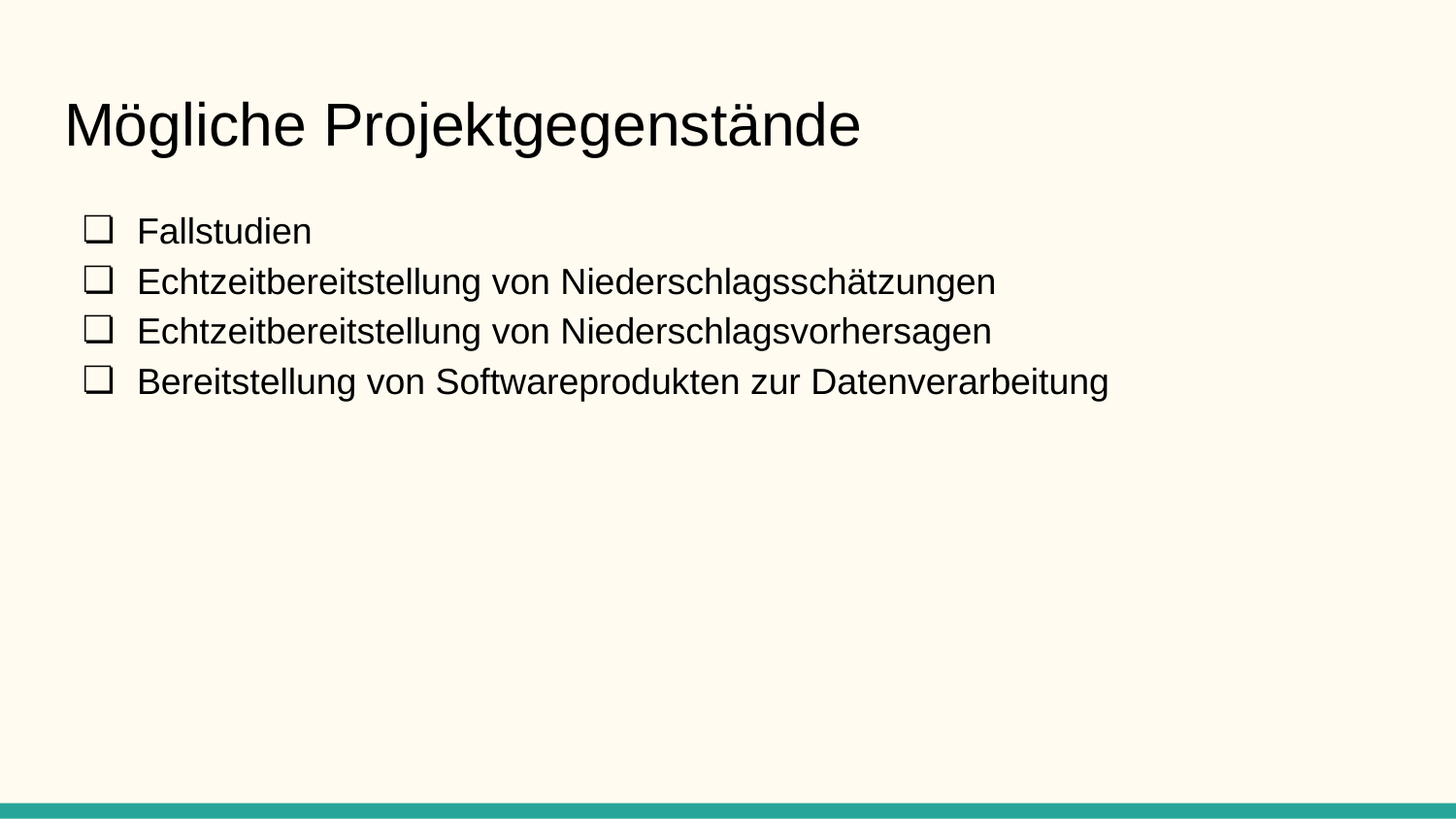

# Mögliche Projektgegenstände
Fallstudien
Echtzeitbereitstellung von Niederschlagsschätzungen
Echtzeitbereitstellung von Niederschlagsvorhersagen
Bereitstellung von Softwareprodukten zur Datenverarbeitung